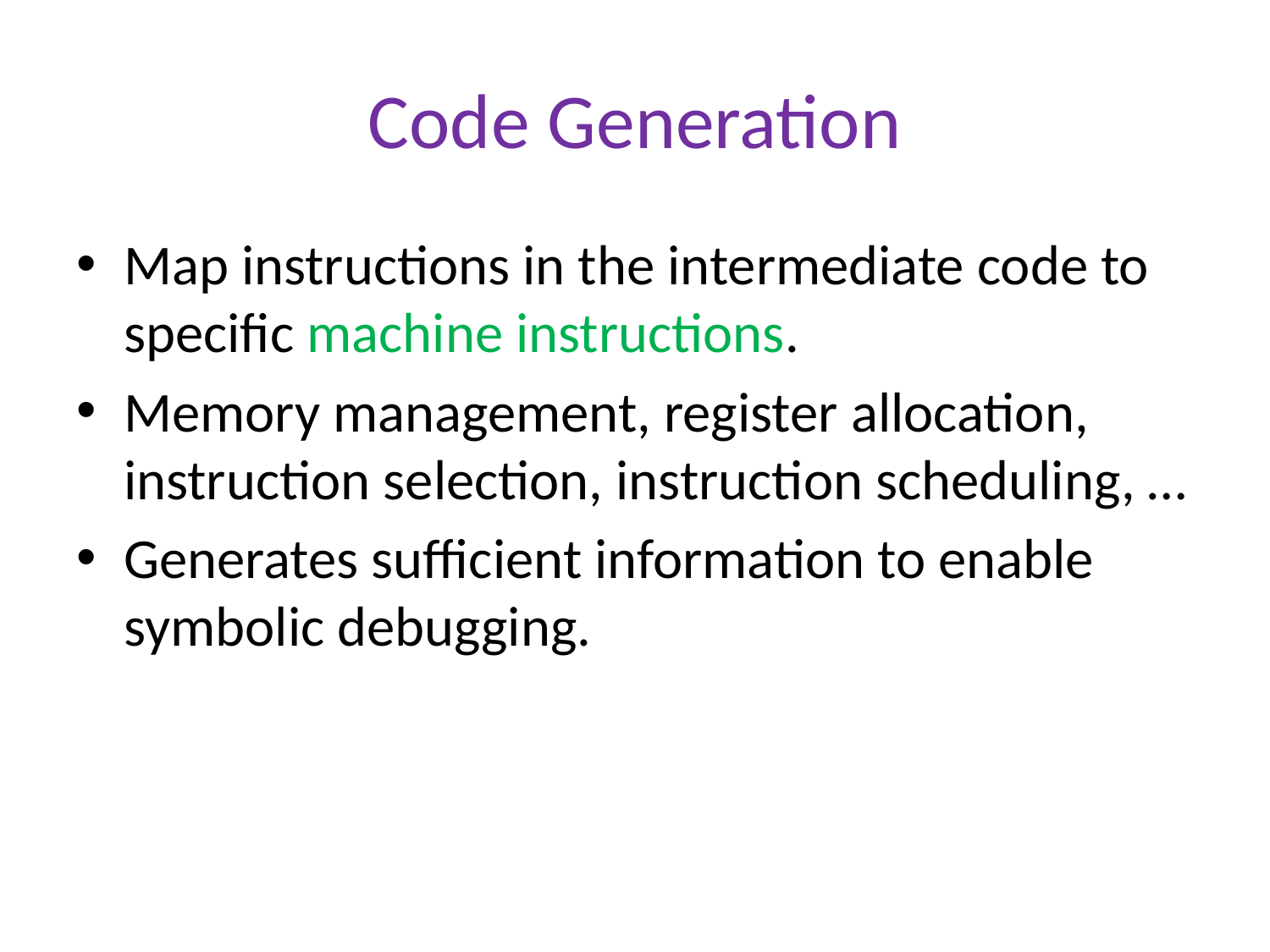

# Code Generation
Map instructions in the intermediate code to specific machine instructions.
Memory management, register allocation, instruction selection, instruction scheduling, …
Generates sufficient information to enable symbolic debugging.